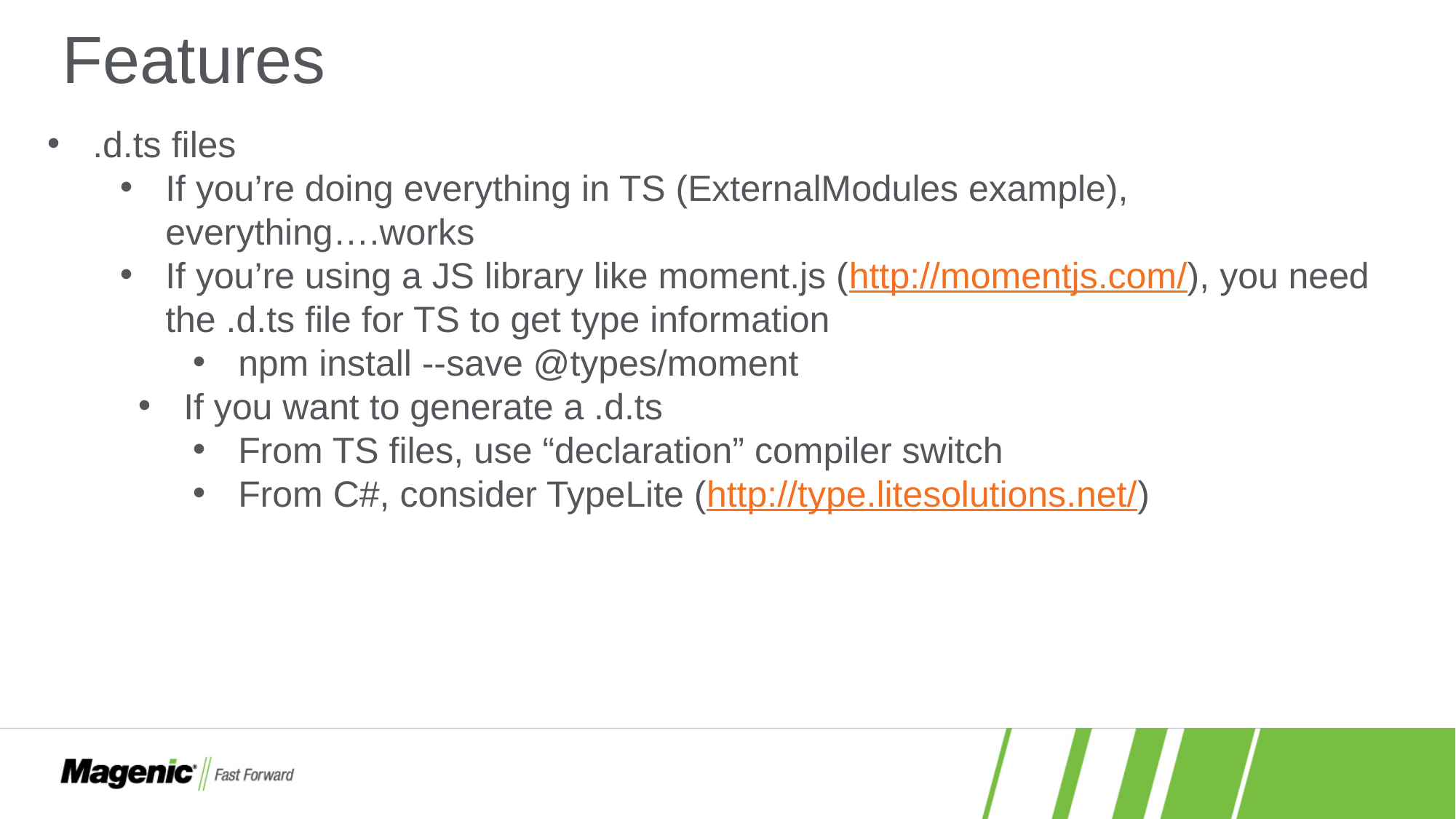

# Features
.d.ts files
If you’re doing everything in TS (ExternalModules example), everything….works
If you’re using a JS library like moment.js (http://momentjs.com/), you need the .d.ts file for TS to get type information
npm install --save @types/moment
If you want to generate a .d.ts
From TS files, use “declaration” compiler switch
From C#, consider TypeLite (http://type.litesolutions.net/)